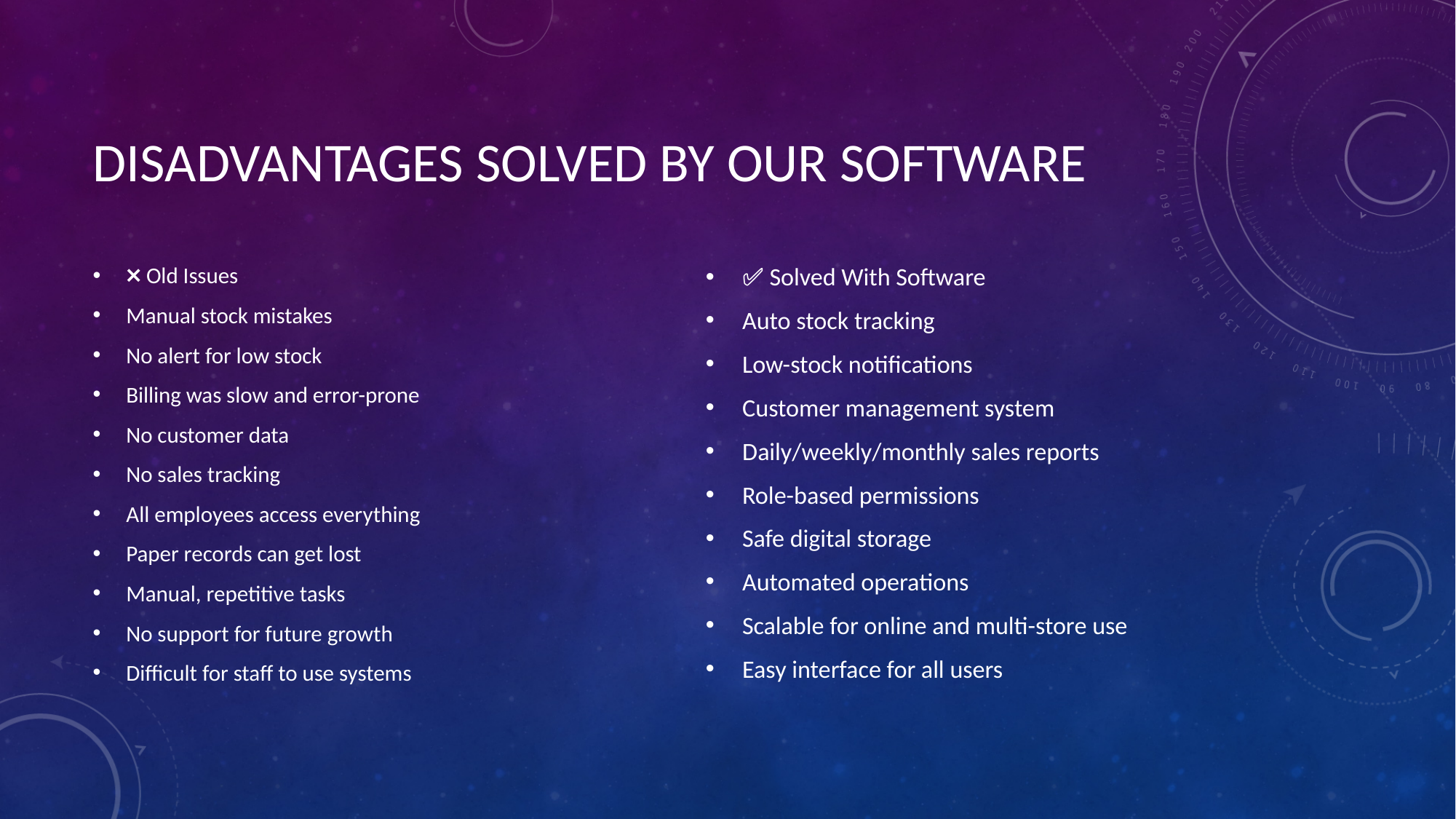

# Disadvantages Solved by Our Software
❌ Old Issues
Manual stock mistakes
No alert for low stock
Billing was slow and error-prone
No customer data
No sales tracking
All employees access everything
Paper records can get lost
Manual, repetitive tasks
No support for future growth
Difficult for staff to use systems

✅ Solved With Software
Auto stock tracking
Low-stock notifications
Customer management system
Daily/weekly/monthly sales reports
Role-based permissions
Safe digital storage
Automated operations
Scalable for online and multi-store use
Easy interface for all users